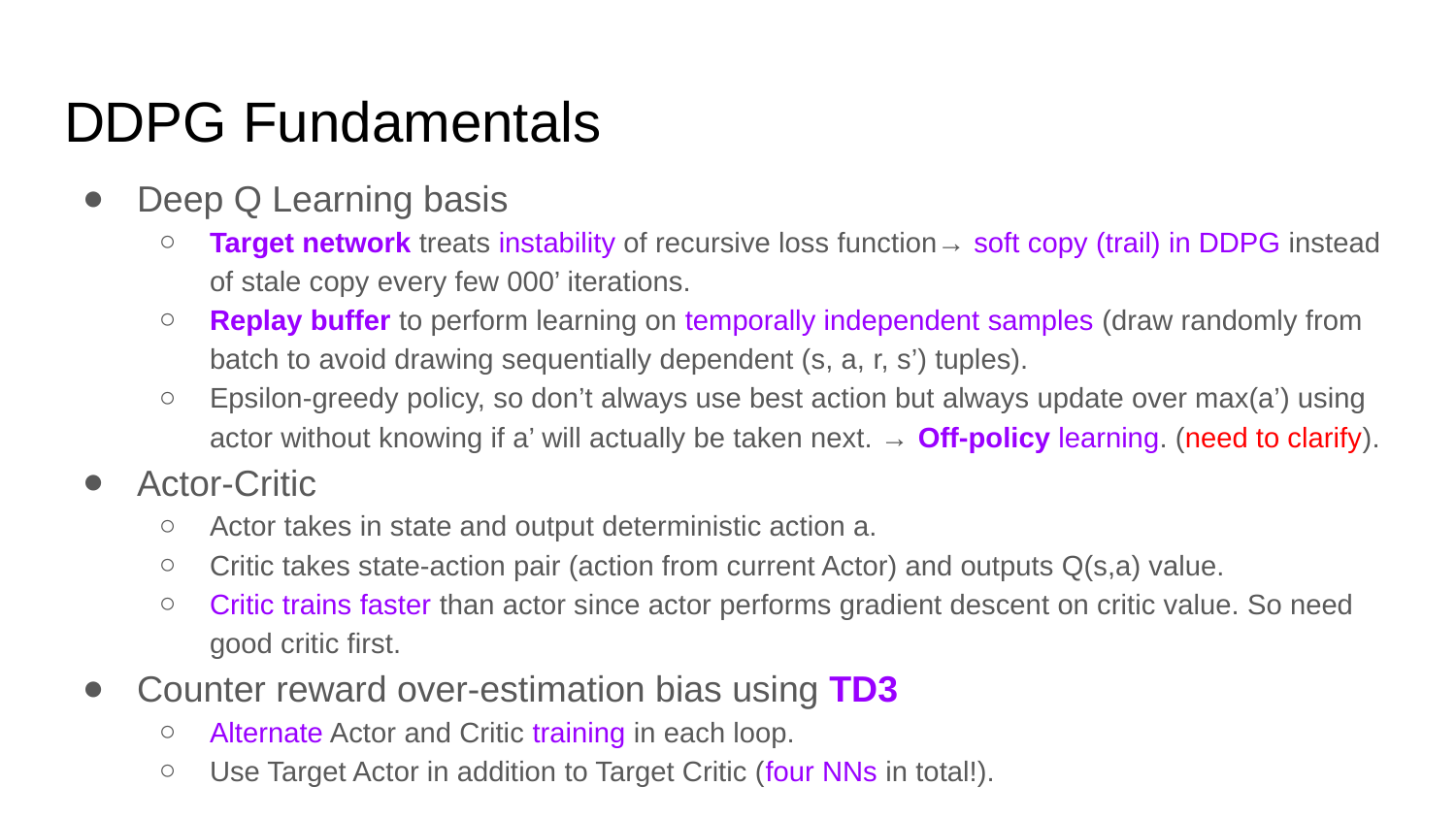

# DDPG Fundamentals
Deep Q Learning basis
Target network treats instability of recursive loss function→ soft copy (trail) in DDPG instead of stale copy every few 000’ iterations.
Replay buffer to perform learning on temporally independent samples (draw randomly from batch to avoid drawing sequentially dependent (s, a, r, s’) tuples).
Epsilon-greedy policy, so don’t always use best action but always update over max(a’) using actor without knowing if a’ will actually be taken next. → Off-policy learning. (need to clarify).
Actor-Critic
Actor takes in state and output deterministic action a.
Critic takes state-action pair (action from current Actor) and outputs Q(s,a) value.
Critic trains faster than actor since actor performs gradient descent on critic value. So need good critic first.
Counter reward over-estimation bias using TD3
Alternate Actor and Critic training in each loop.
Use Target Actor in addition to Target Critic (four NNs in total!).